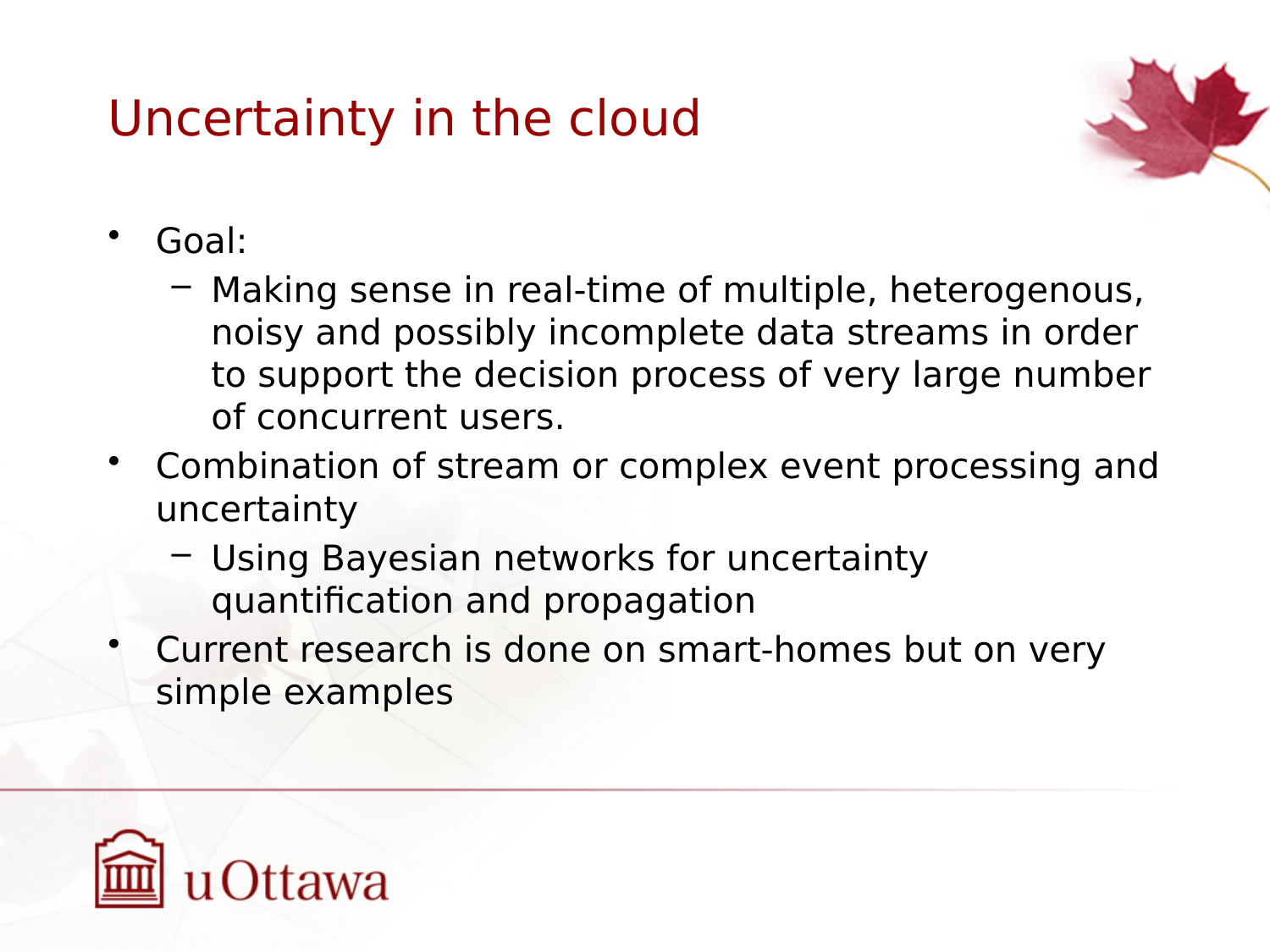

# Uncertainty in the cloud
Goal:
Making sense in real-time of multiple, heterogenous, noisy and possibly incomplete data streams in order to support the decision process of very large number of concurrent users.
Combination of stream or complex event processing and uncertainty
Using Bayesian networks for uncertainty quantification and propagation
Current research is done on smart-homes but on very simple examples